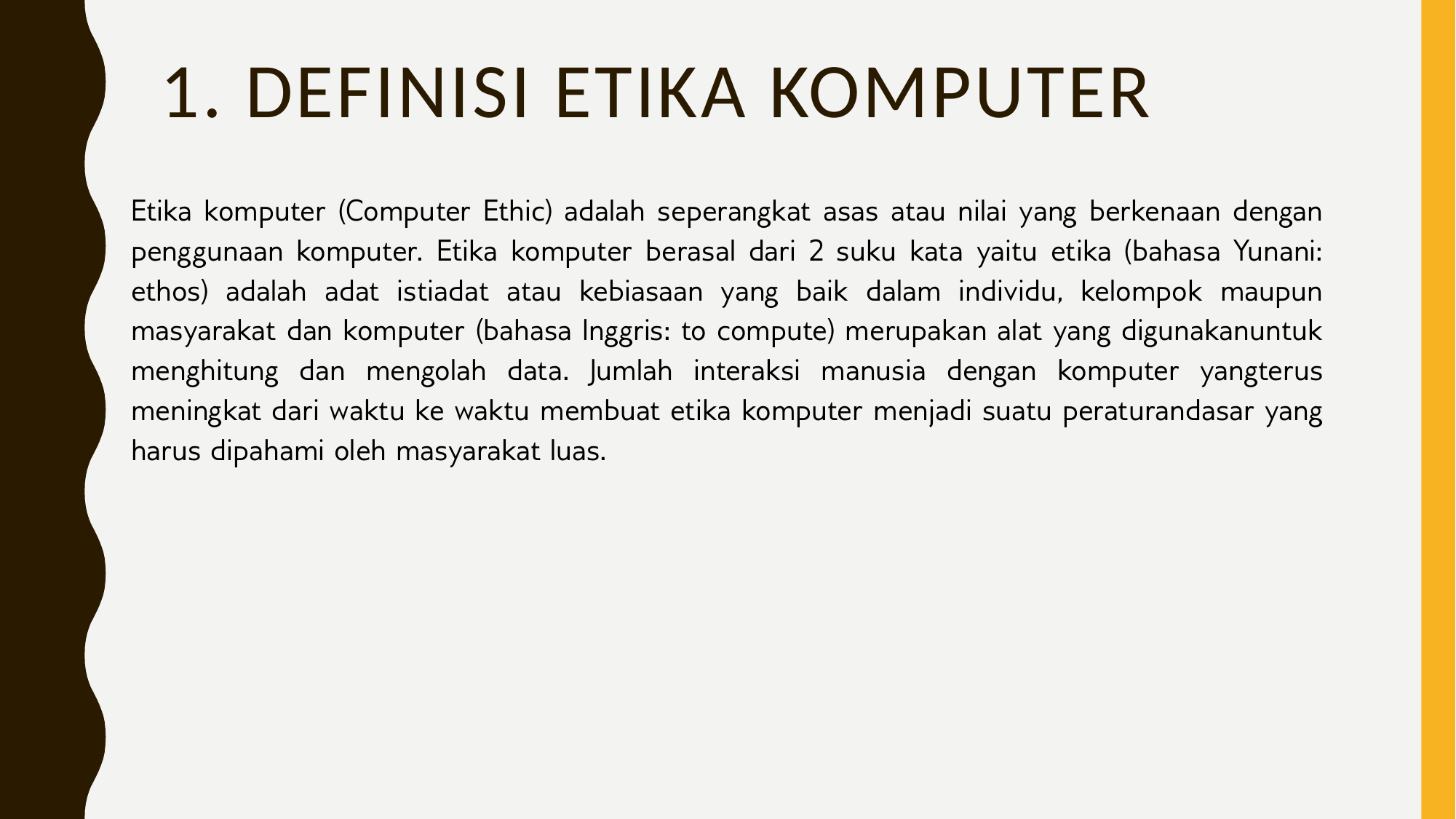

# 1. Definisi Etika komputer
Etika komputer (Computer Ethic) adalah seperangkat asas atau nilai yang berkenaan dengan penggunaan komputer. Etika komputer berasal dari 2 suku kata yaitu etika (bahasa Yunani: ethos) adalah adat istiadat atau kebiasaan yang baik dalam individu, kelompok maupun masyarakat dan komputer (bahasa Inggris: to compute) merupakan alat yang digunakanuntuk menghitung dan mengolah data. Jumlah interaksi manusia dengan komputer yangterus meningkat dari waktu ke waktu membuat etika komputer menjadi suatu peraturandasar yang harus dipahami oleh masyarakat luas.